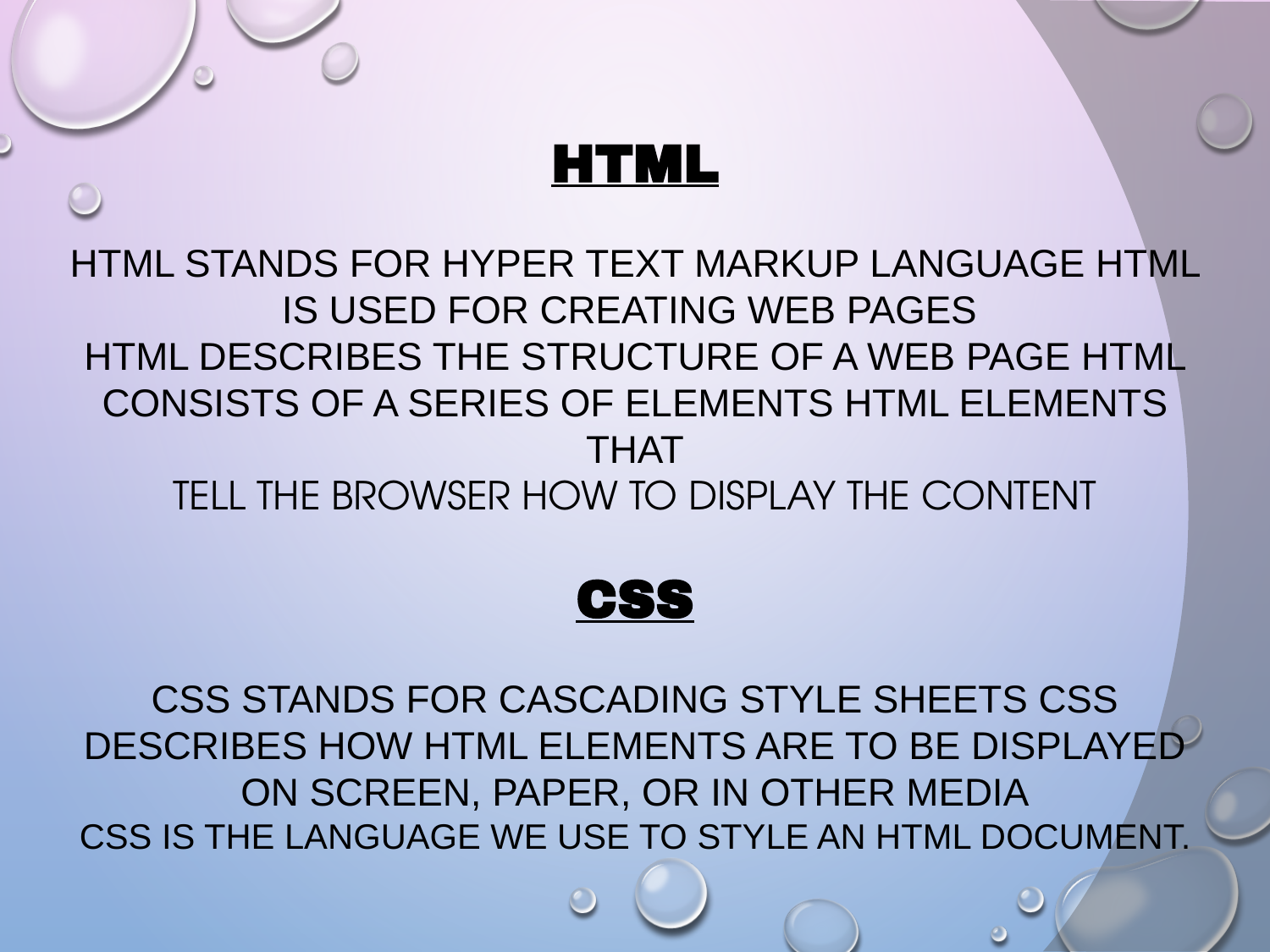

HTML
HTML stands for Hyper Text Markup Language HTML is used for creating Web pages
HTML describes the structure of a Web page HTML consists of a series of elements HTML elements that
tell the browser how to display the content
CSS
CSS stands for Cascading Style Sheets CSS describes how HTML elements are to be displayed on screen, paper, or in other media
CSS is the language we use to style an HTML document.